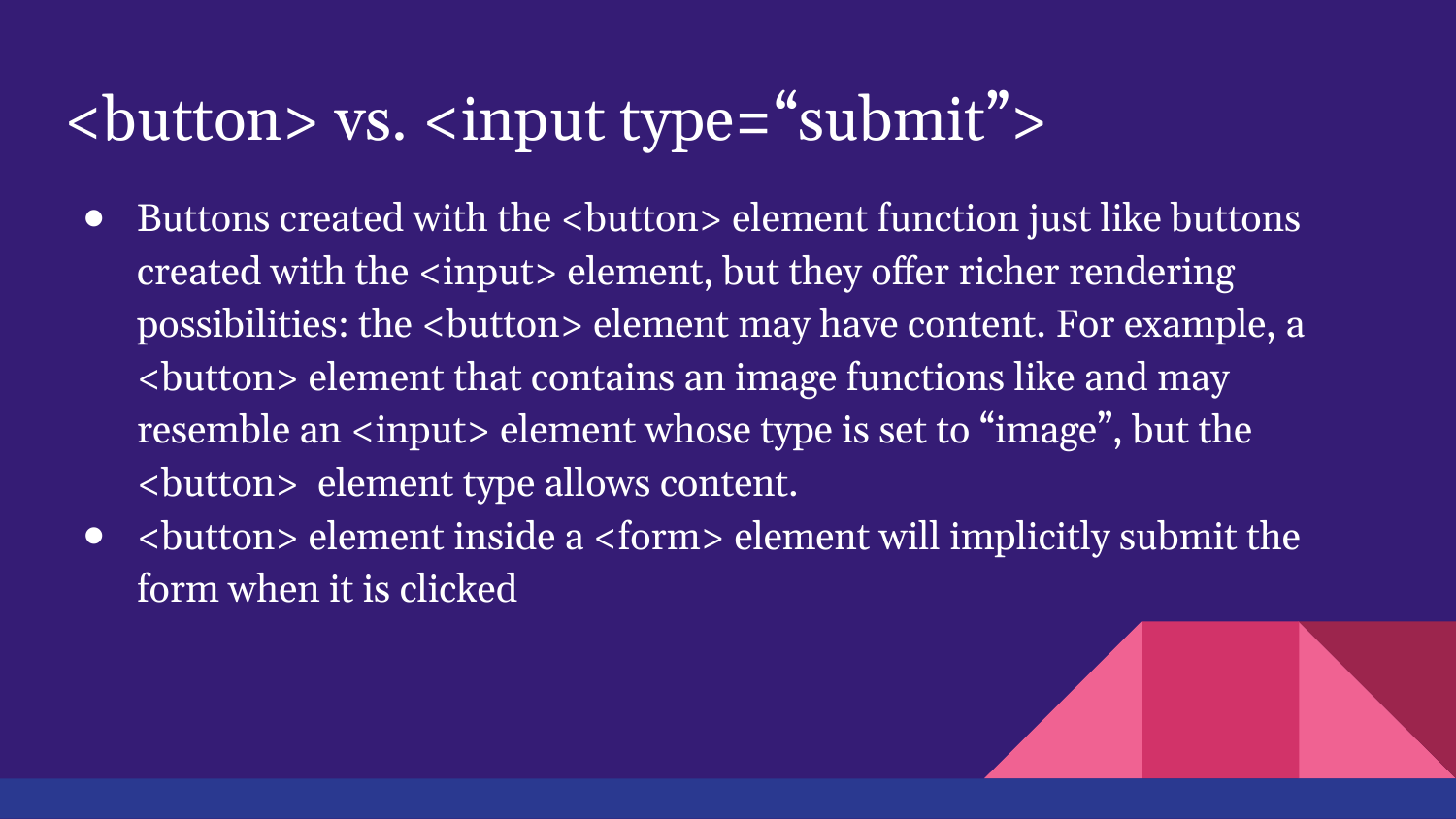

# <button> vs. <input type=“submit”>
Buttons created with the <button> element function just like buttons created with the <input> element, but they offer richer rendering possibilities: the <button> element may have content. For example, a <button> element that contains an image functions like and may resemble an <input> element whose type is set to “image”, but the <button>  element type allows content.
<button> element inside a <form> element will implicitly submit the form when it is clicked